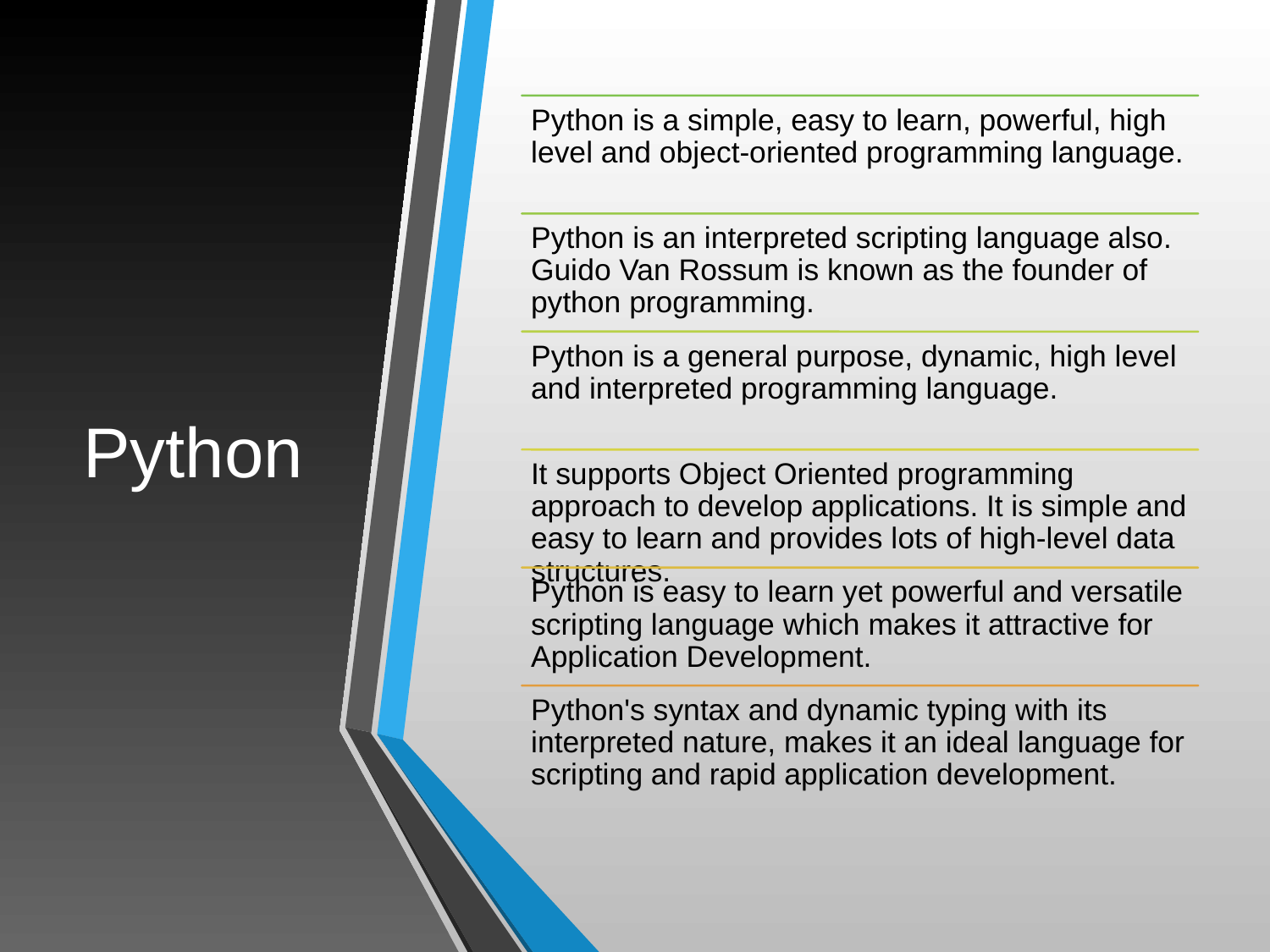

# Python
Python is a simple, easy to learn, powerful, high level and object-oriented programming language.
Python is an interpreted scripting language also. Guido Van Rossum is known as the founder of python programming.
Python is a general purpose, dynamic, high level and interpreted programming language.
It supports Object Oriented programming approach to develop applications. It is simple and easy to learn and provides lots of high-level data structures.
Python is easy to learn yet powerful and versatile scripting language which makes it attractive for Application Development.
Python's syntax and dynamic typing with its interpreted nature, makes it an ideal language for scripting and rapid application development.